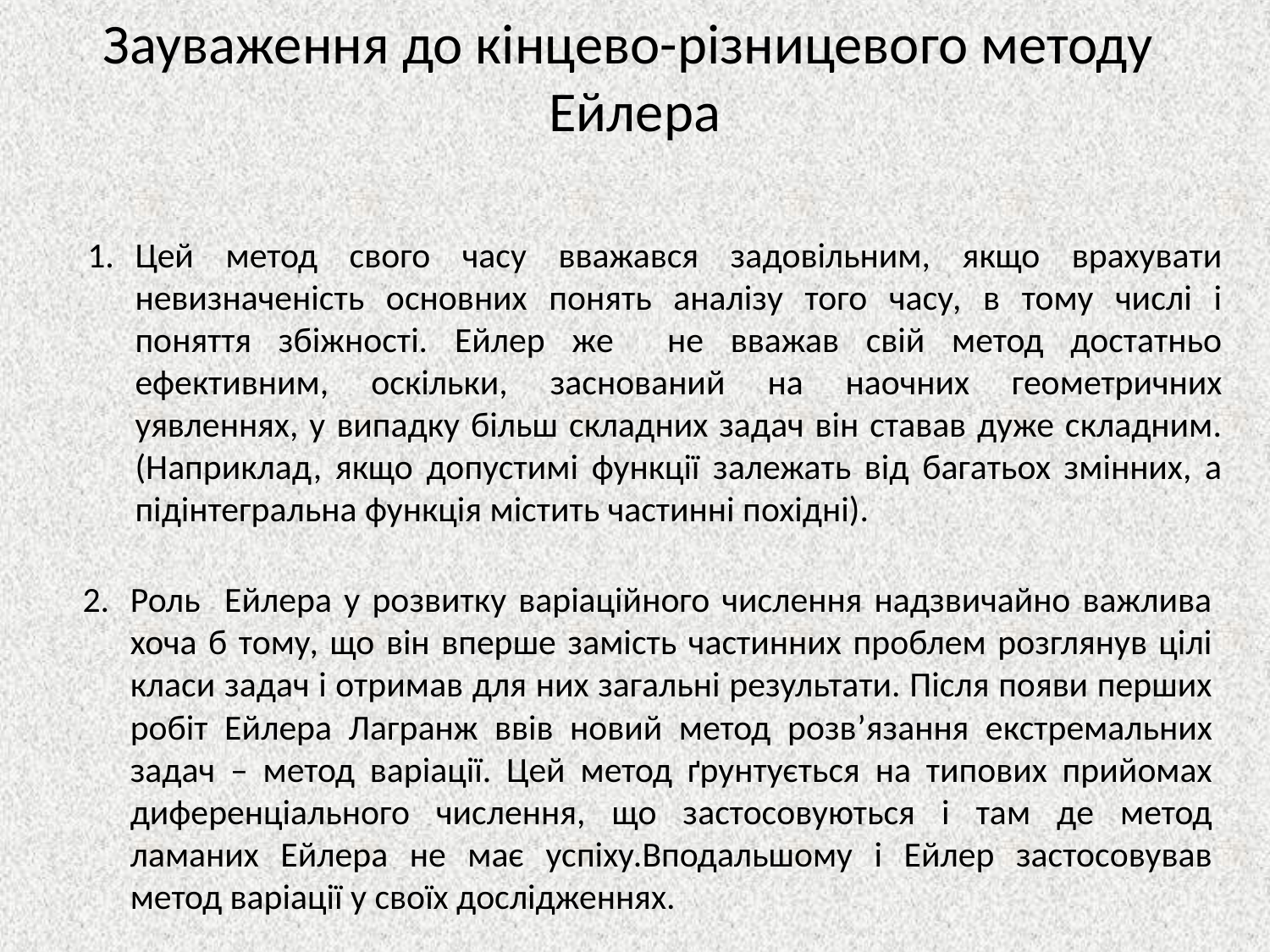

# Зауваження до кінцево-різницевого методу  Ейлера
Цей метод свого часу вважався задовільним, якщо врахувати невизначеність основних понять аналізу того часу, в тому числі і поняття збіжності. Ейлер же  не вважав свій метод достатньо ефективним, оскільки, заснований на наочних геометричних уявленнях, у випадку більш складних задач він ставав дуже складним. (Наприклад, якщо допустимі функції залежать від багатьох змінних, а підінтегральна функція містить частинні похідні).
Роль  Ейлера у розвитку варіаційного числення надзвичайно важлива хоча б тому, що він вперше замість частинних проблем розглянув цілі класи задач і отримав для них загальні результати. Після появи перших робіт Ейлера Лагранж ввів новий метод розв’язання екстремальних задач – метод варіації. Цей метод ґрунтується на типових прийомах диференціального числення, що застосовуються і там де метод ламаних Ейлера не має успіху.Вподальшому і Ейлер застосовував метод варіації у своїх дослідженнях.